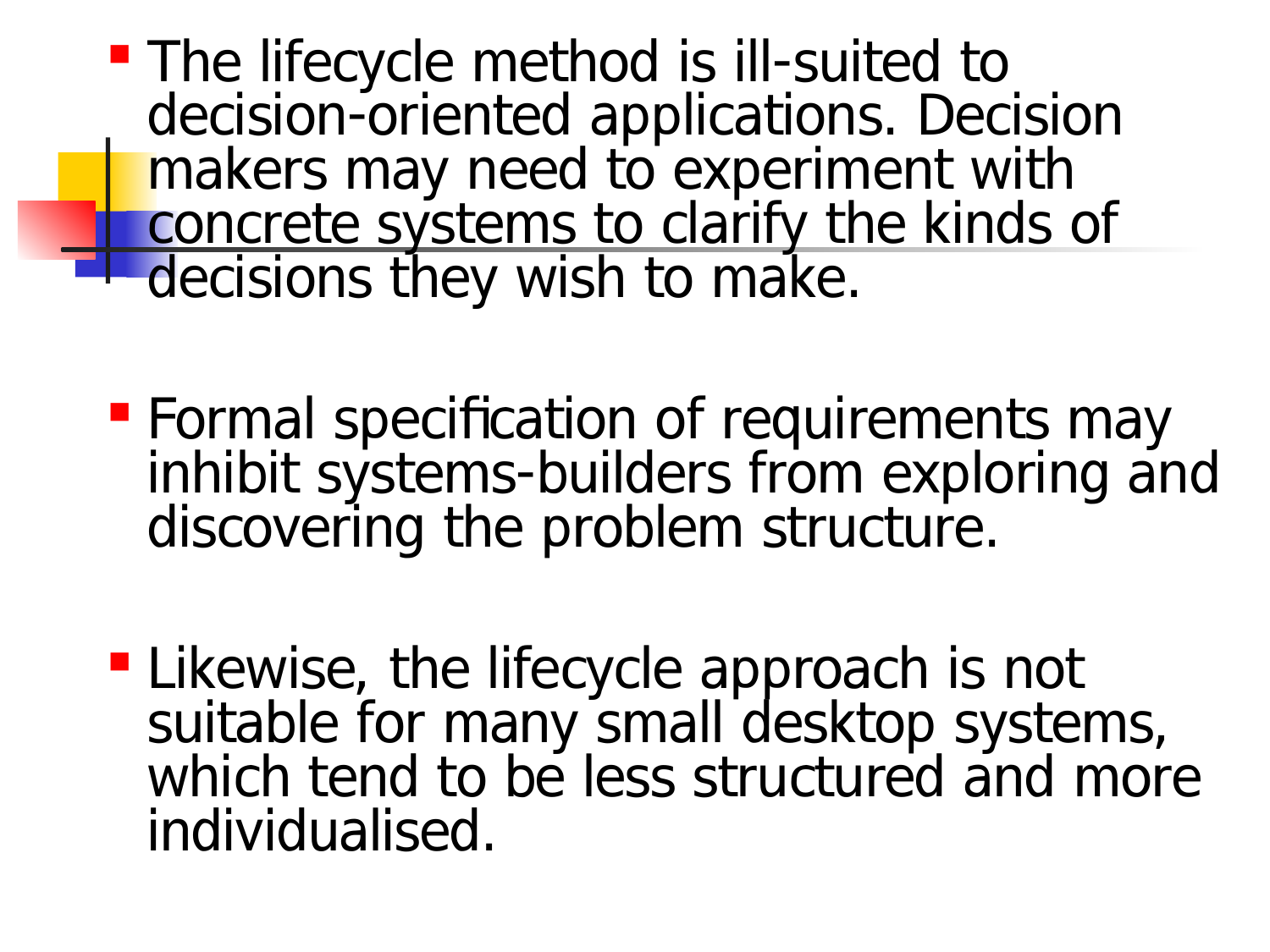

The lifecycle method is ill-suited to decision-oriented applications. Decision makers may need to experiment with concrete systems to clarify the kinds of decisions they wish to make.

Formal specification of requirements may inhibit systems-builders from exploring and discovering the problem structure.

Likewise, the lifecycle approach is not suitable for many small desktop systems, which tend to be less structured and more individualised.